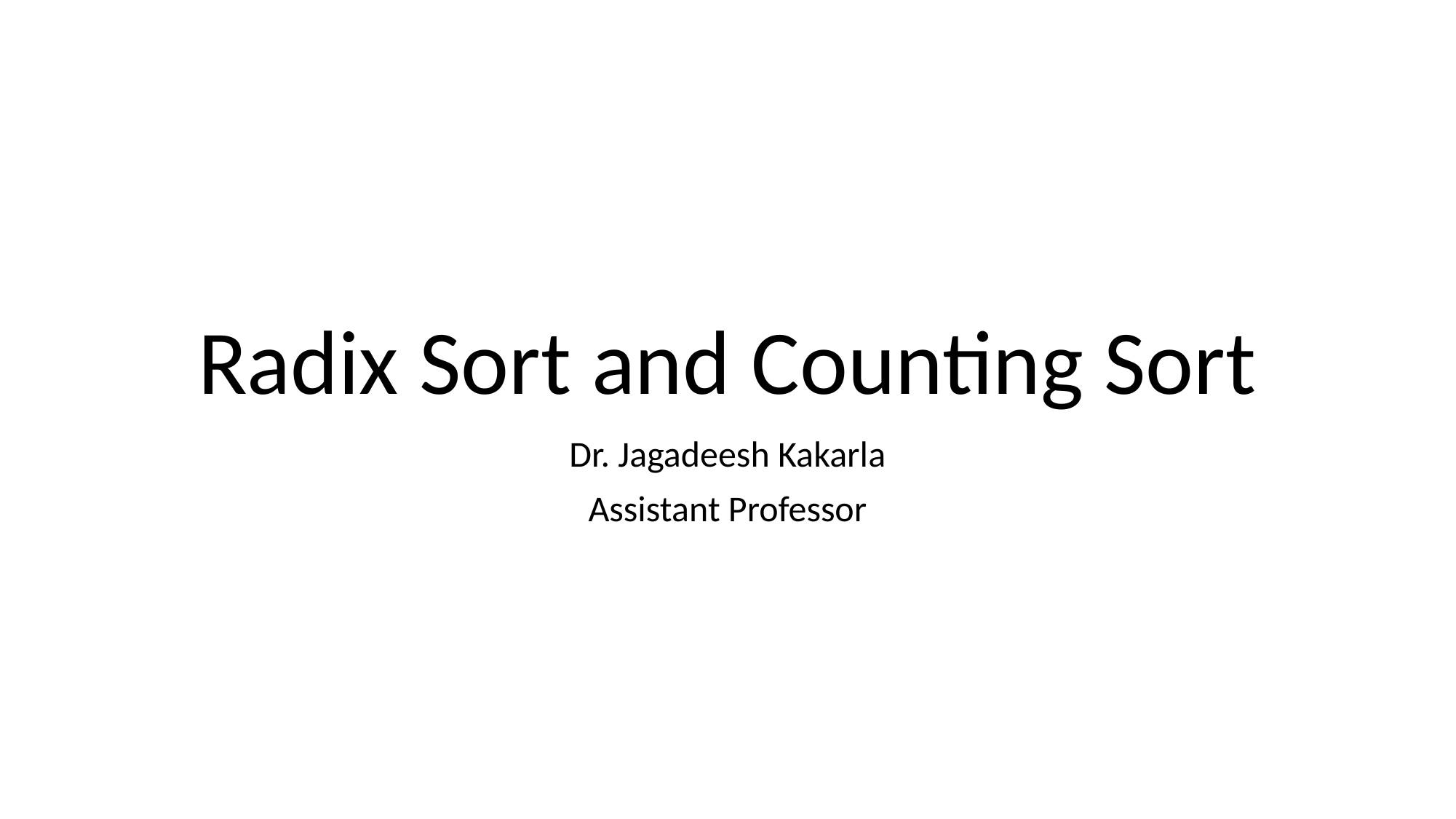

# Radix Sort and Counting Sort
Dr. Jagadeesh Kakarla
Assistant Professor